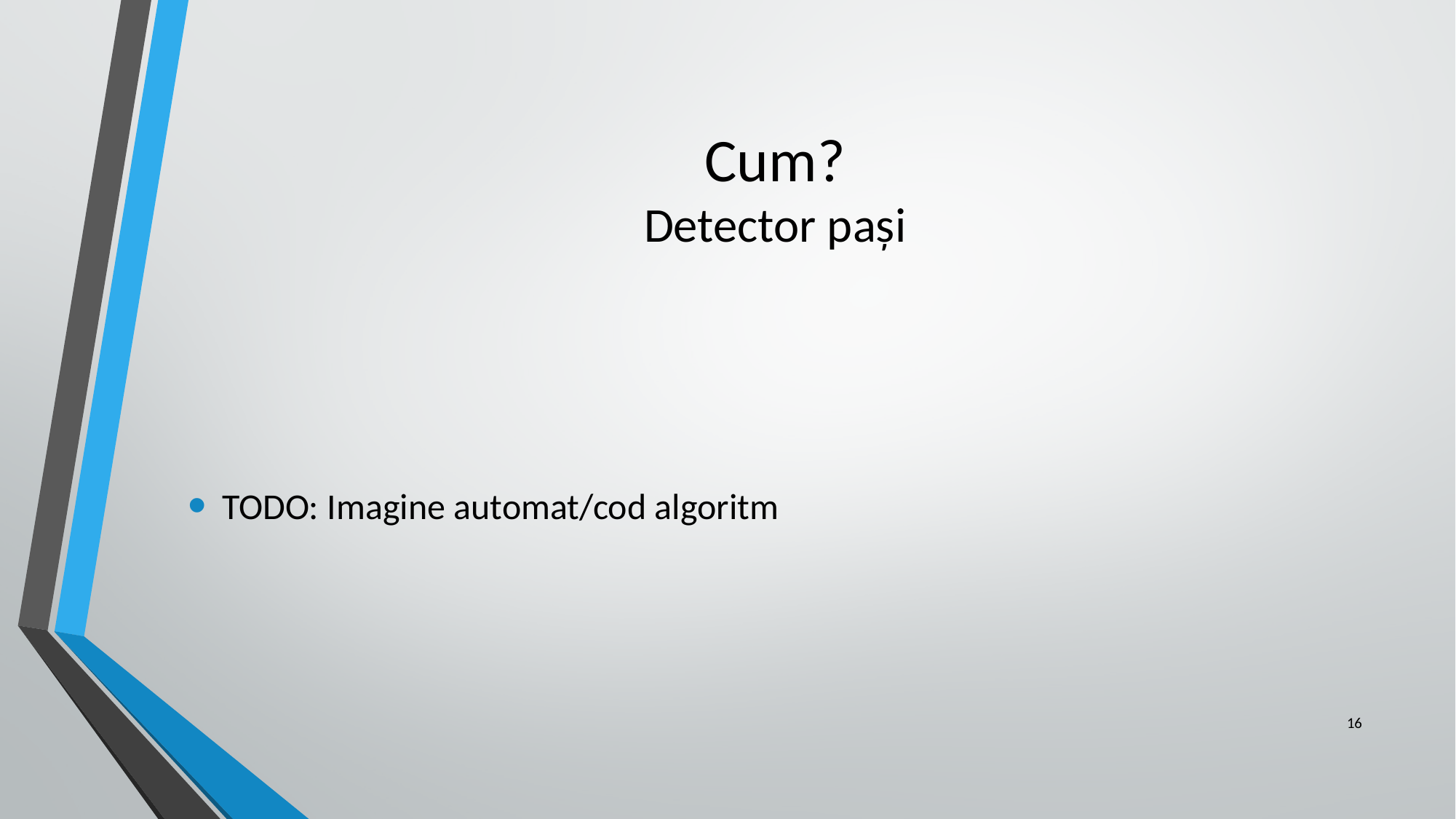

# Cum? Detector pași
TODO: Imagine automat/cod algoritm
16